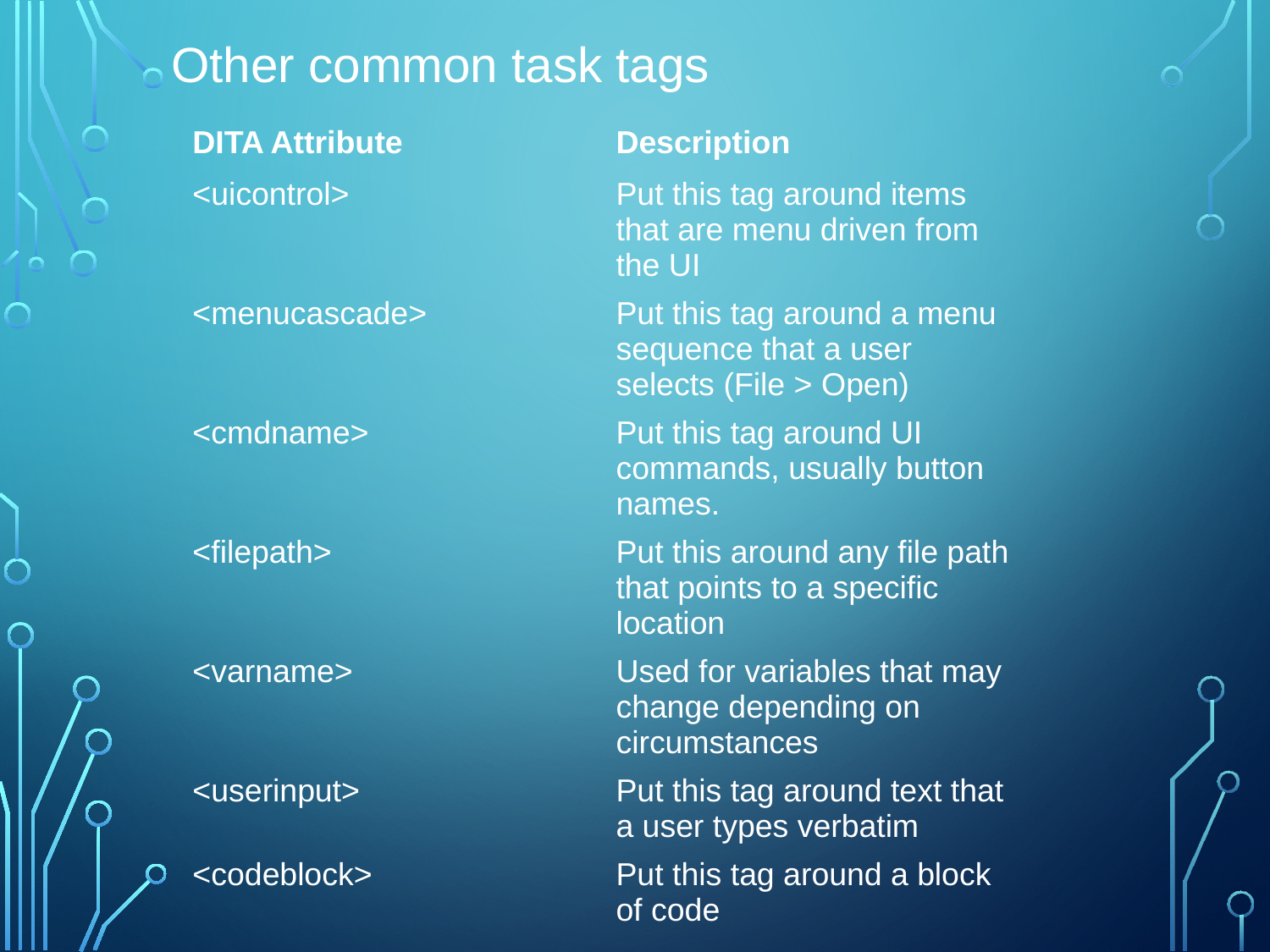

# Other common task tags
| DITA Attribute | Description |
| --- | --- |
| <uicontrol> | Put this tag around items that are menu driven from the UI |
| <menucascade> | Put this tag around a menu sequence that a user selects (File > Open) |
| <cmdname> | Put this tag around UI commands, usually button names. |
| <filepath> | Put this around any file path that points to a specific location |
| <varname> | Used for variables that may change depending on circumstances |
| <userinput> | Put this tag around text that a user types verbatim |
| <codeblock> | Put this tag around a block of code |